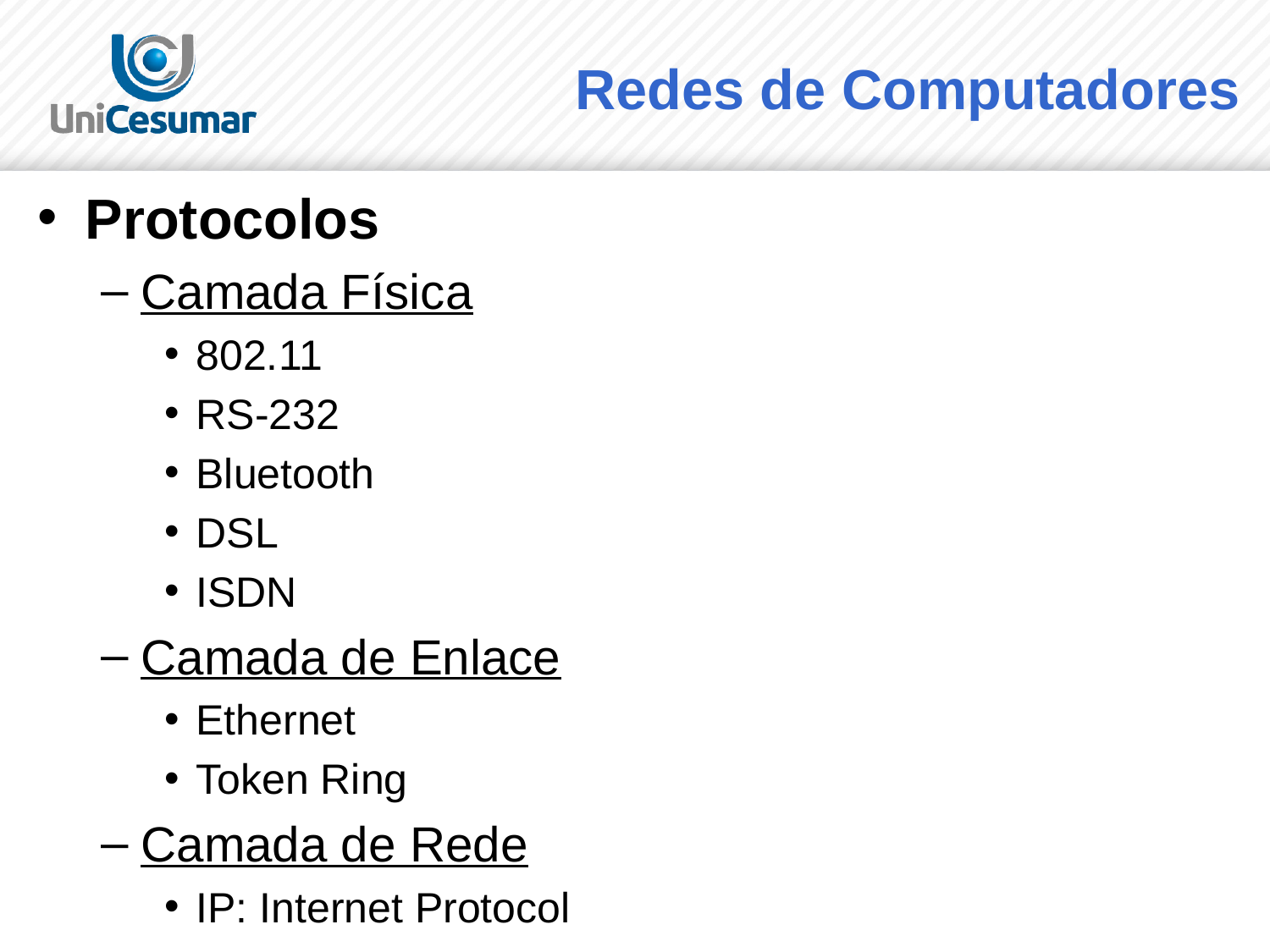

# Redes de Computadores
Protocolos
Camada Física
802.11
RS-232
Bluetooth
DSL
ISDN
Camada de Enlace
Ethernet
Token Ring
Camada de Rede
IP: Internet Protocol